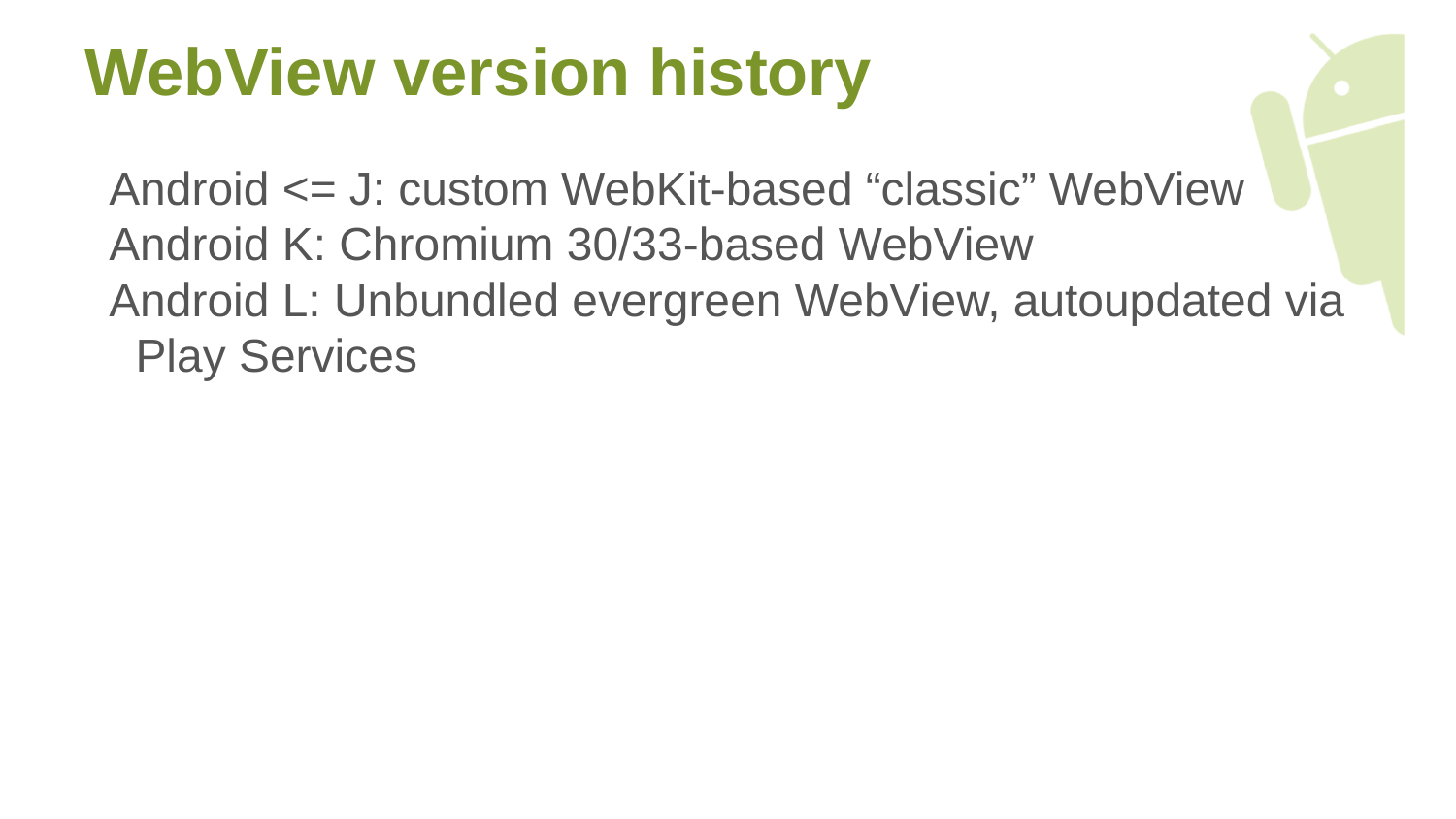

# WebView version history
Android <= J: custom WebKit-based “classic” WebView
Android K: Chromium 30/33-based WebView
Android L: Unbundled evergreen WebView, autoupdated via Play Services